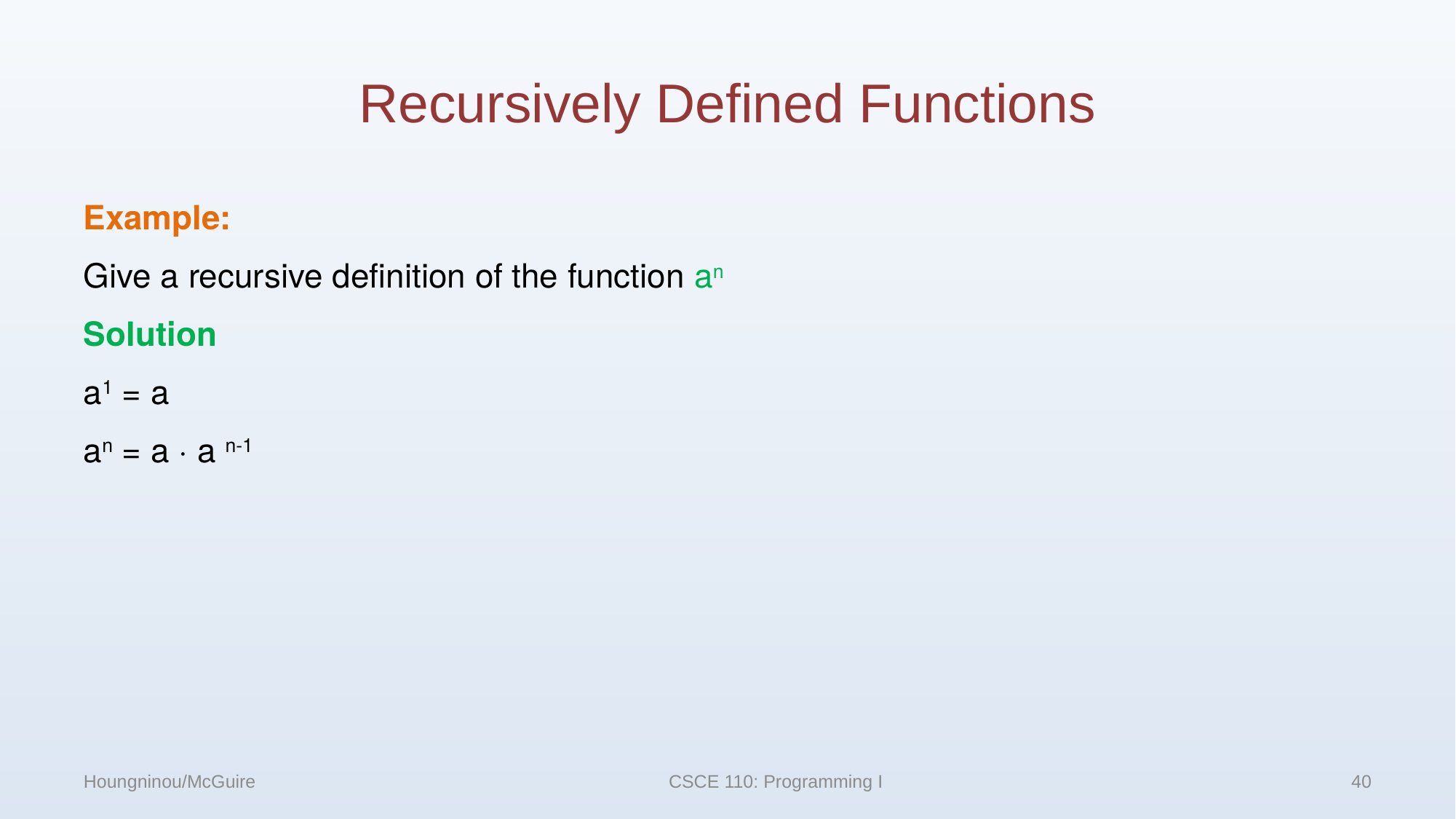

# Recursively Defined Functions
Example:
Give a recursive definition of the function an
Solution
a1 = a
an = a · a n-1
Houngninou/McGuire
CSCE 110: Programming I
40